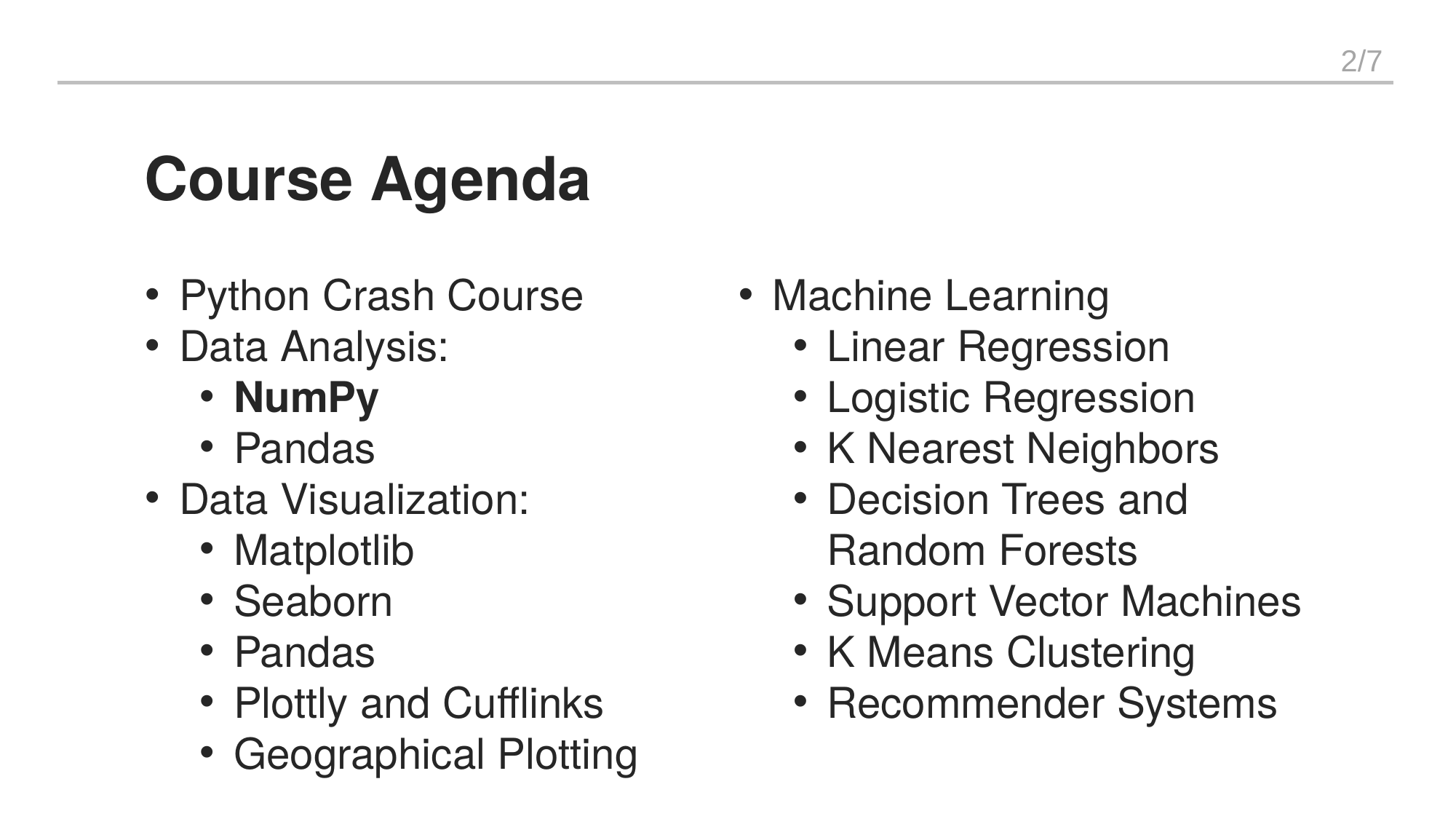

Course Agenda
Python Crash Course
Data Analysis:
NumPy
Pandas
Data Visualization:
Matplotlib
Seaborn
Pandas
Plottly and Cufflinks
Geographical Plotting
Machine Learning
Linear Regression
Logistic Regression
K Nearest Neighbors
Decision Trees and Random Forests
Support Vector Machines
K Means Clustering
Recommender Systems